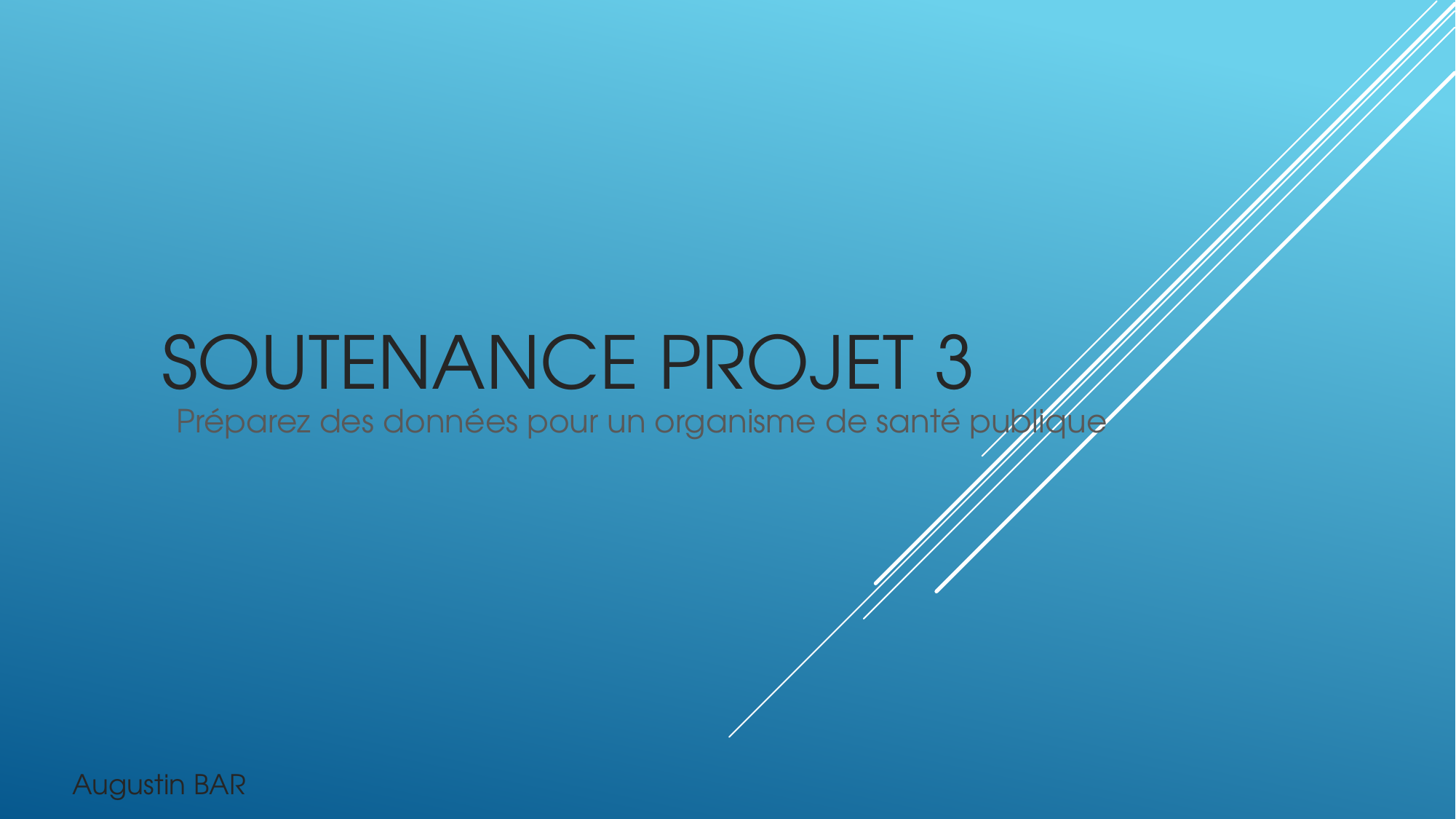

# Soutenance Projet 3
Préparez des données pour un organisme de santé publique
Augustin BAR